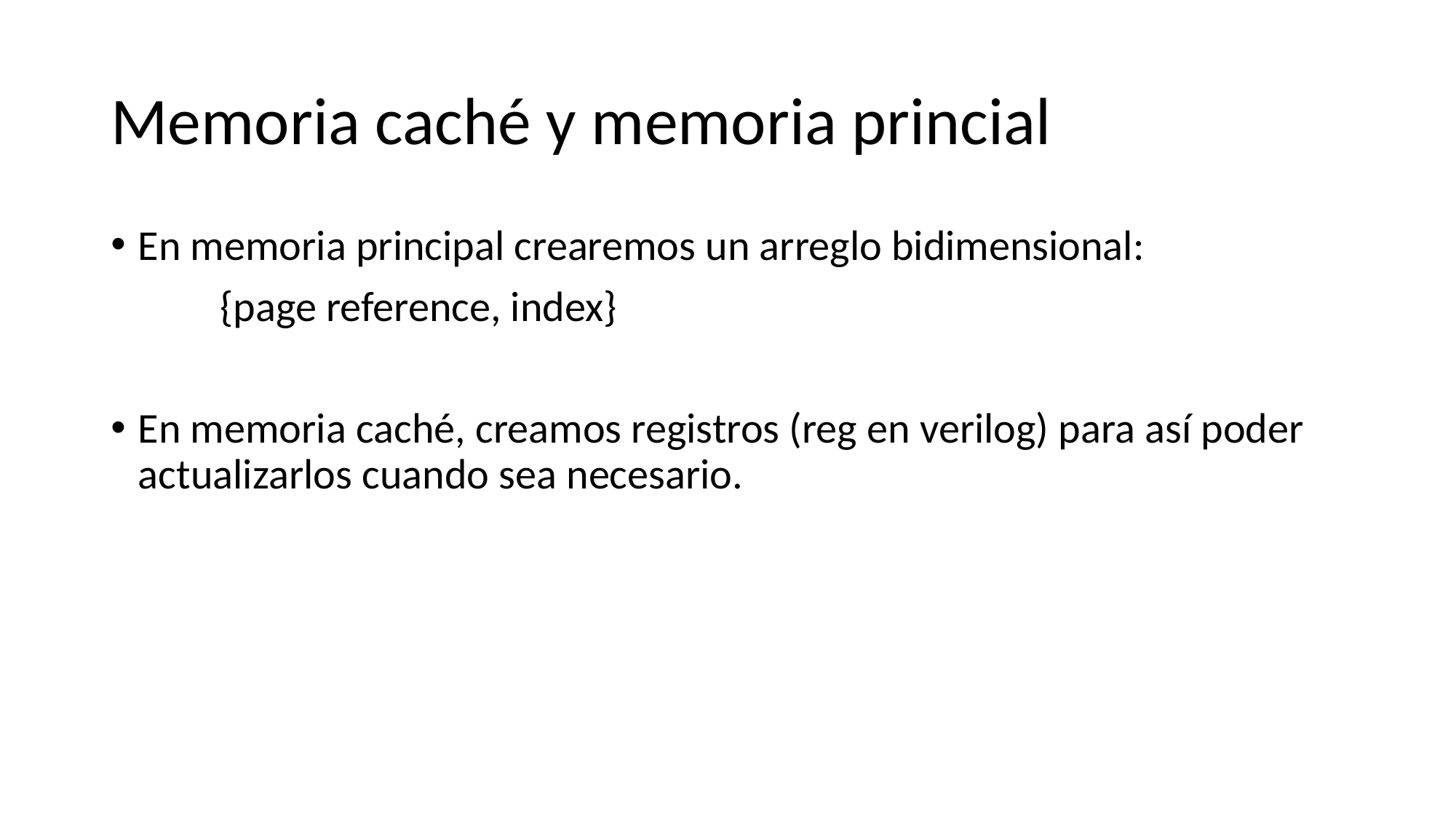

# Memoria caché y memoria princial
En memoria principal crearemos un arreglo bidimensional:
	{page reference, index}

En memoria caché, creamos registros (reg en verilog) para así poder actualizarlos cuando sea necesario.